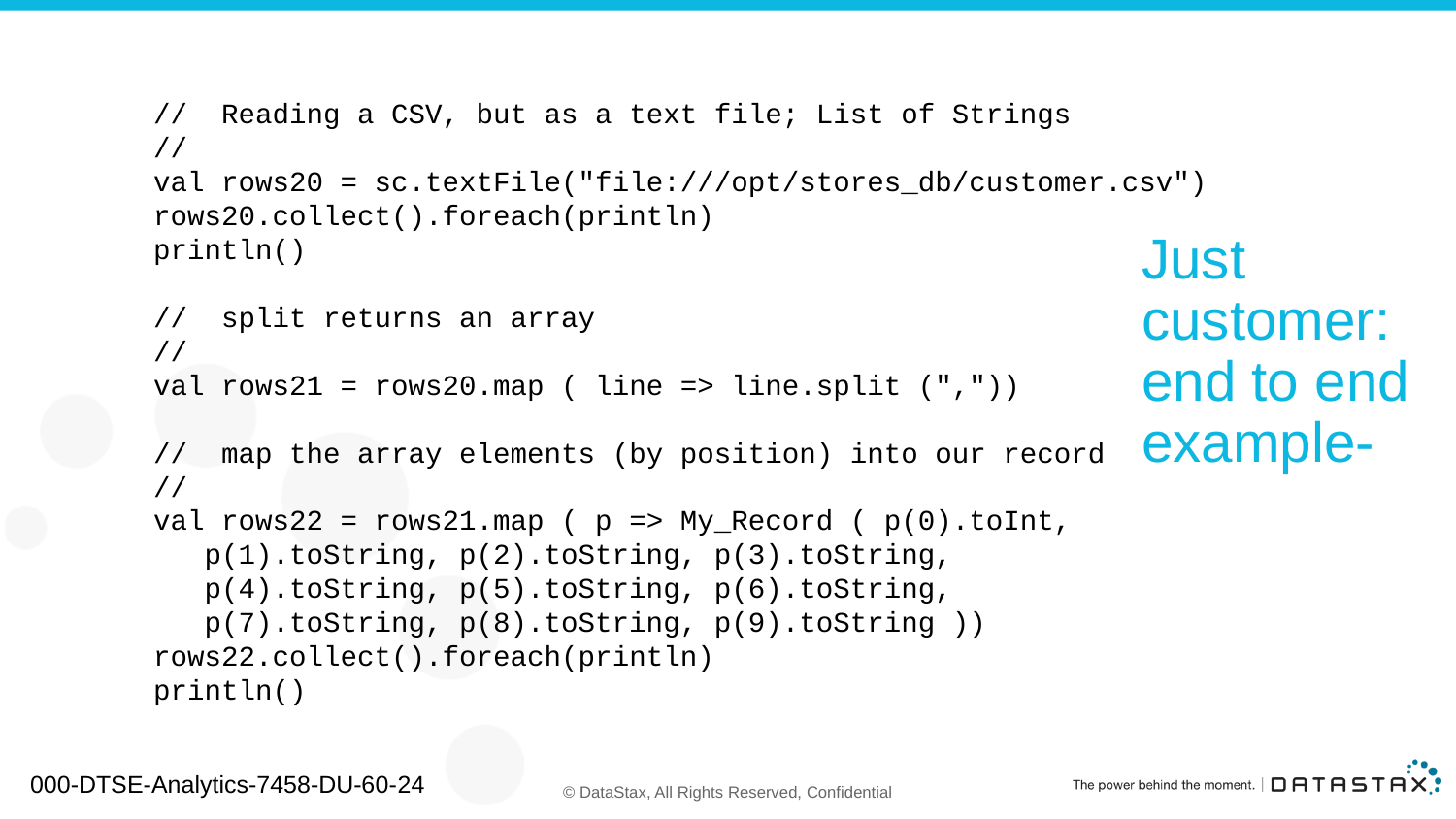

//  Reading a CSV, but as a text file; List of Strings
      //
      val rows20 = sc.textFile("file:///opt/stores_db/customer.csv")
      rows20.collect().foreach(println)
      println()

      //  split returns an array
      //
      val rows21 = rows20.map ( line => line.split (","))

      //  map the array elements (by position) into our record
      //
      val rows22 = rows21.map ( p => My_Record ( p(0).toInt,
         p(1).toString, p(2).toString, p(3).toString,
         p(4).toString, p(5).toString, p(6).toString,
         p(7).toString, p(8).toString, p(9).toString ))
      rows22.collect().foreach(println)
      println()

# Just customer: end to end example-
000-DTSE-Analytics-7458-DU-60-24